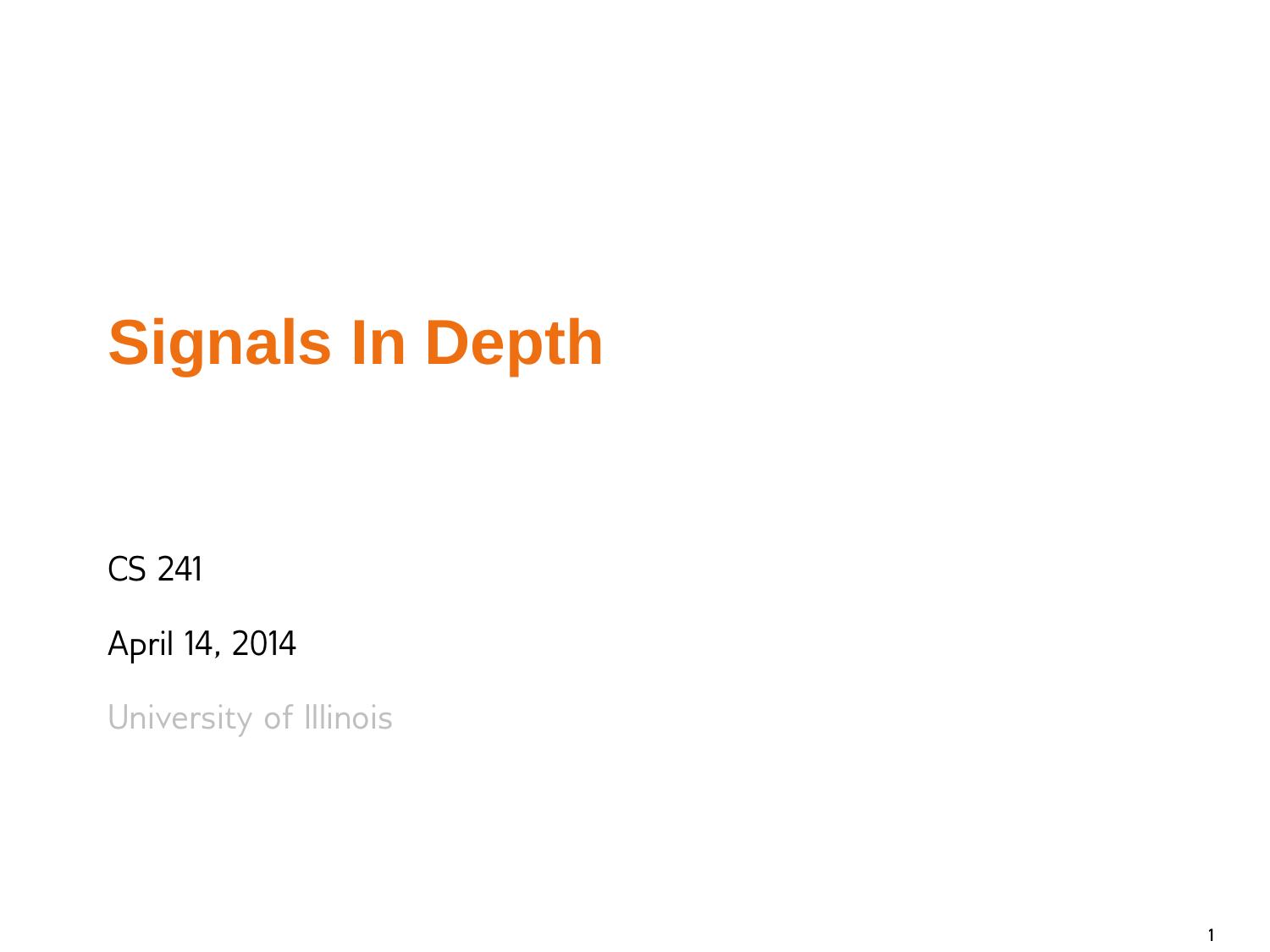

# Signals In Depth
CS 241
April 14, 2014
University of Illinois